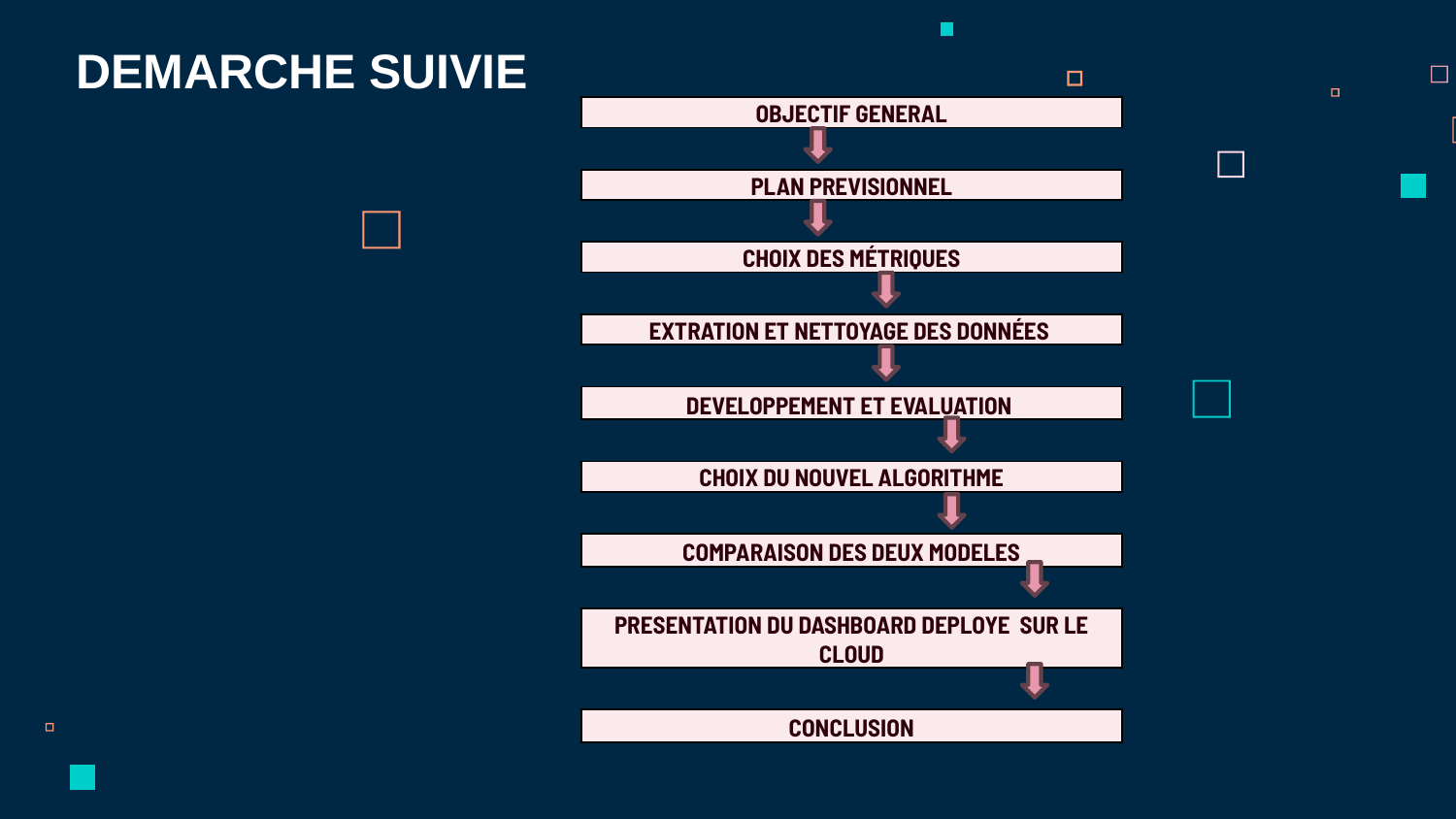

DEMARCHE SUIVIE
| OBJECTIF GENERAL |
| --- |
|  |
| PLAN PREVISIONNEL |
|  |
| CHOIX DES MÉTRIQUES |
|  |
| EXTRATION ET NETTOYAGE DES DONNÉES |
|  |
| DEVELOPPEMENT ET EVALUATION |
|  |
| CHOIX DU NOUVEL ALGORITHME |
|  |
| COMPARAISON DES DEUX MODELES |
|  |
| PRESENTATION DU DASHBOARD DEPLOYE SUR LE CLOUD |
|  |
| CONCLUSION |